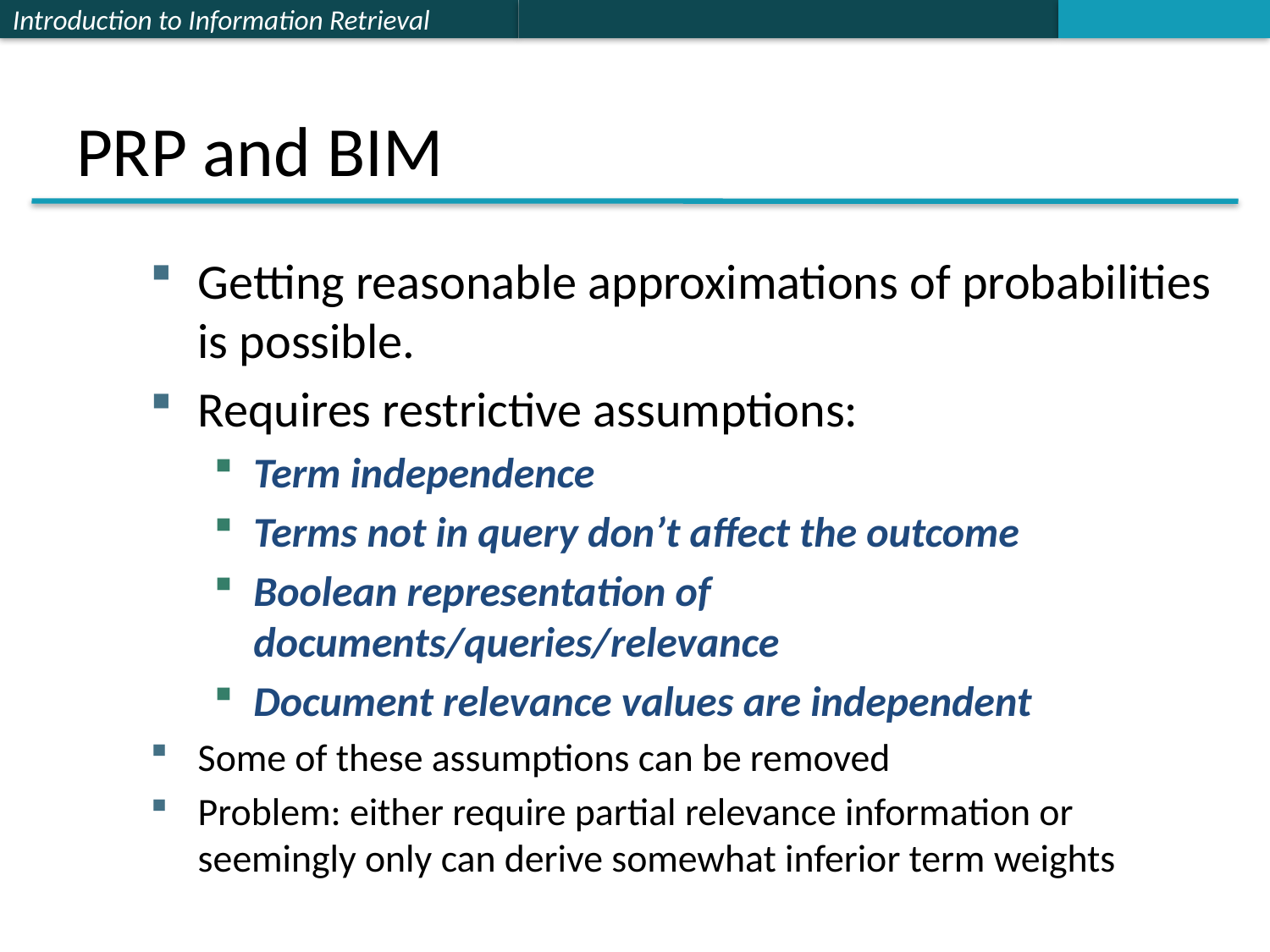

# PRP and BIM
Getting reasonable approximations of probabilities is possible.
Requires restrictive assumptions:
Term independence
Terms not in query don’t affect the outcome
Boolean representation of documents/queries/relevance
Document relevance values are independent
Some of these assumptions can be removed
Problem: either require partial relevance information or seemingly only can derive somewhat inferior term weights